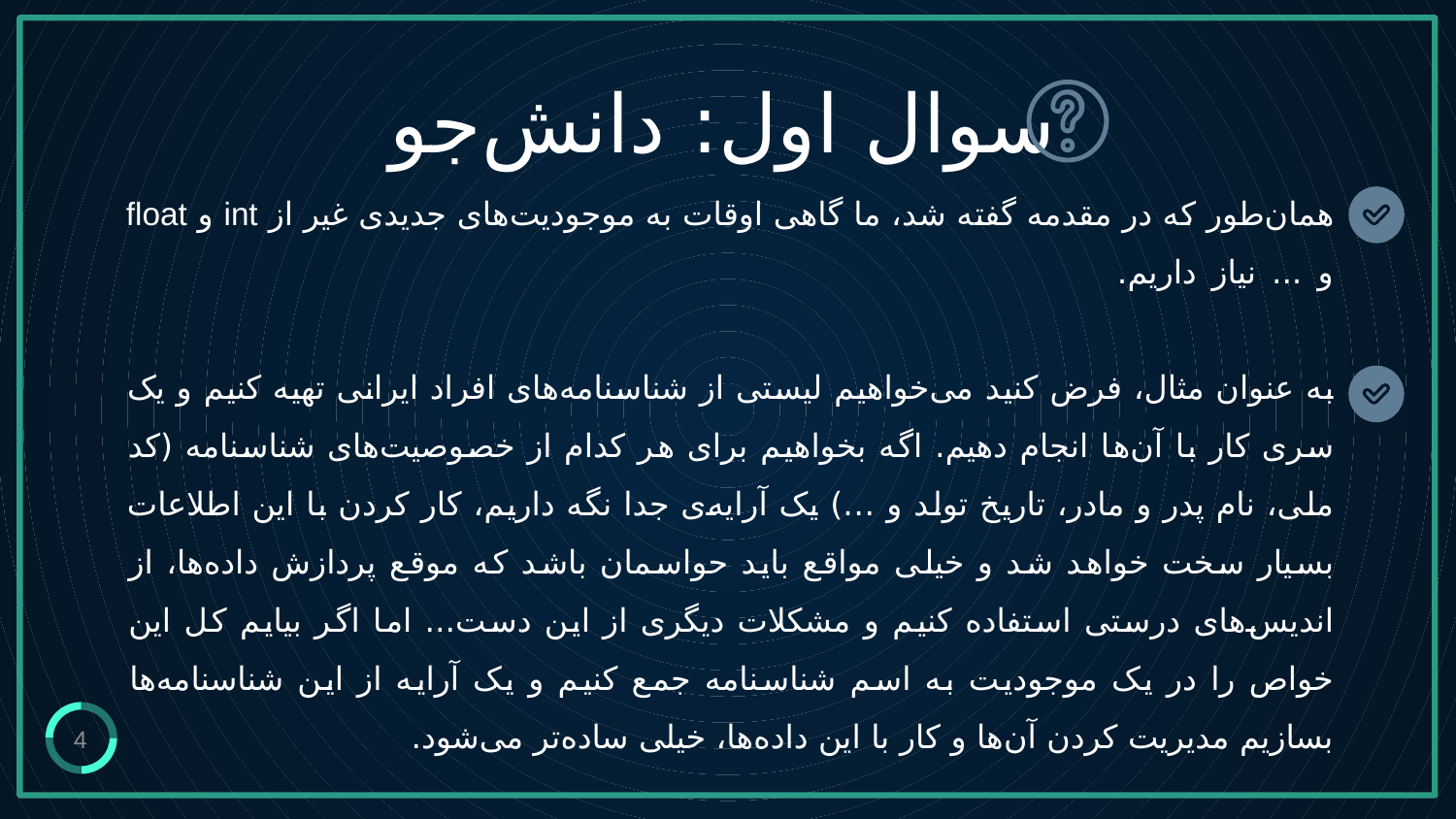

سوال اول: دانش‌جو

# همان‌طور که در مقدمه گفته شد، ما گاهی اوقات به موجودیت‌های جدیدی غیر از int و float و ... نیاز داریم. به عنوان مثال، فرض کنید می‌خواهیم لیستی از شناسنامه‌های افراد ایرانی تهیه کنیم و یک سری کار با آن‌ها انجام دهیم. اگه بخواهیم برای هر کدام از خصوصیت‌های شناسنامه (کد ملی، نام پدر و مادر، تاریخ تولد و …) یک آرایه‌ی جدا نگه داریم، کار کردن با این اطلاعات بسیار سخت خواهد شد و خیلی مواقع باید حواسمان باشد که موقع پردازش داده‌ها، از اندیس‌های درستی استفاده کنیم و مشکلات دیگری از این دست... اما اگر بیایم کل این خواص را در یک موجودیت به اسم شناسنامه جمع کنیم و یک آرایه از این شناسنامه‌ها بسازیم مدیریت کردن آن‌ها و کار با این داده‌ها، خیلی ساده‌تر می‌شود.

4